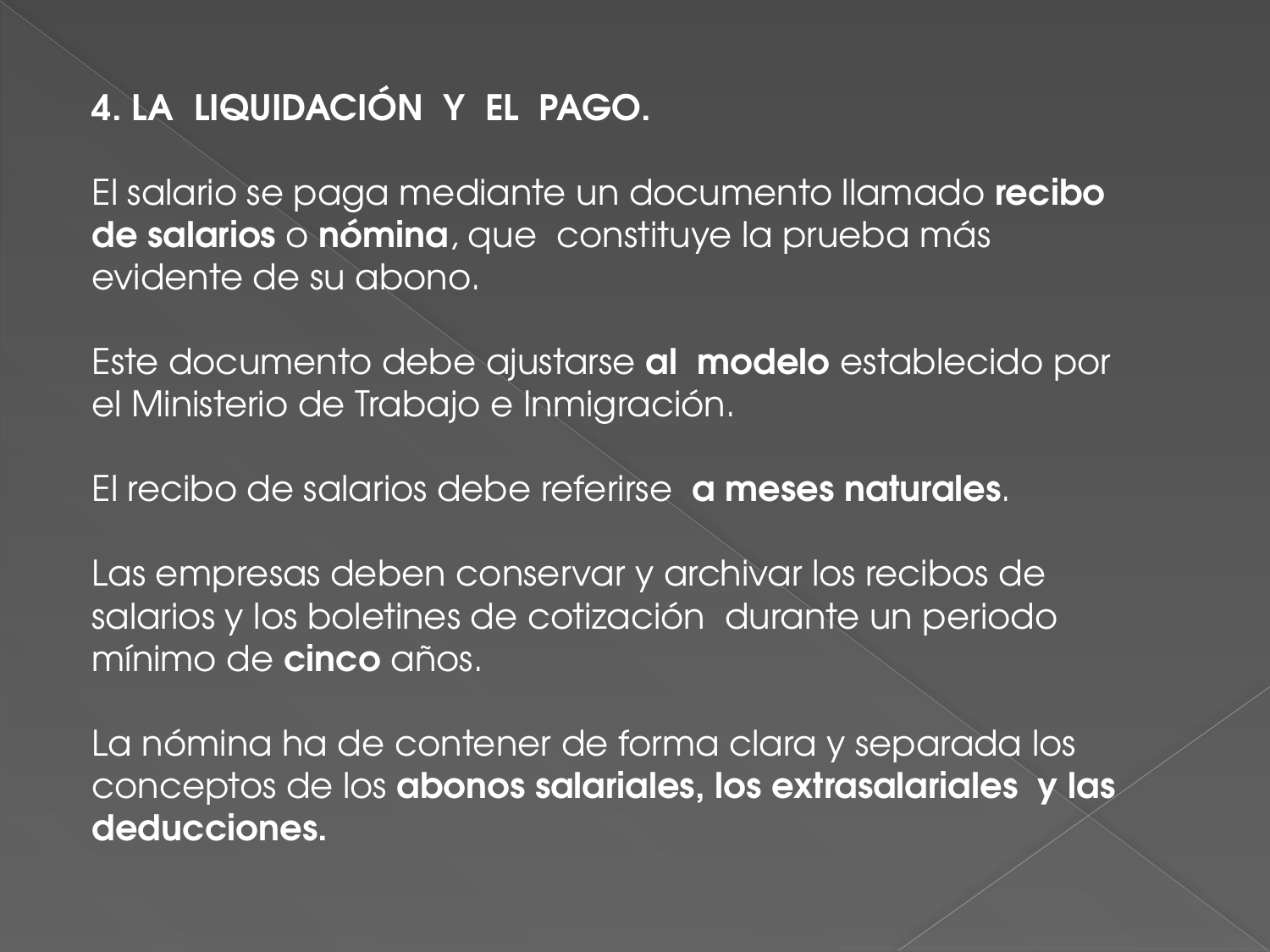

4. LA  LIQUIDACIÓN  Y  EL  PAGO.

El salario se paga mediante un documento llamado recibo de salarios o nómina, que  constituye la prueba más evidente de su abono.

Este documento debe ajustarse al  modelo establecido por el Ministerio de Trabajo e Inmigración.

El recibo de salarios debe referirse  a meses naturales.

Las empresas deben conservar y archivar los recibos de salarios y los boletines de cotización  durante un periodo mínimo de cinco años.

La nómina ha de contener de forma clara y separada los  conceptos de los abonos salariales, los extrasalariales  y las deducciones.